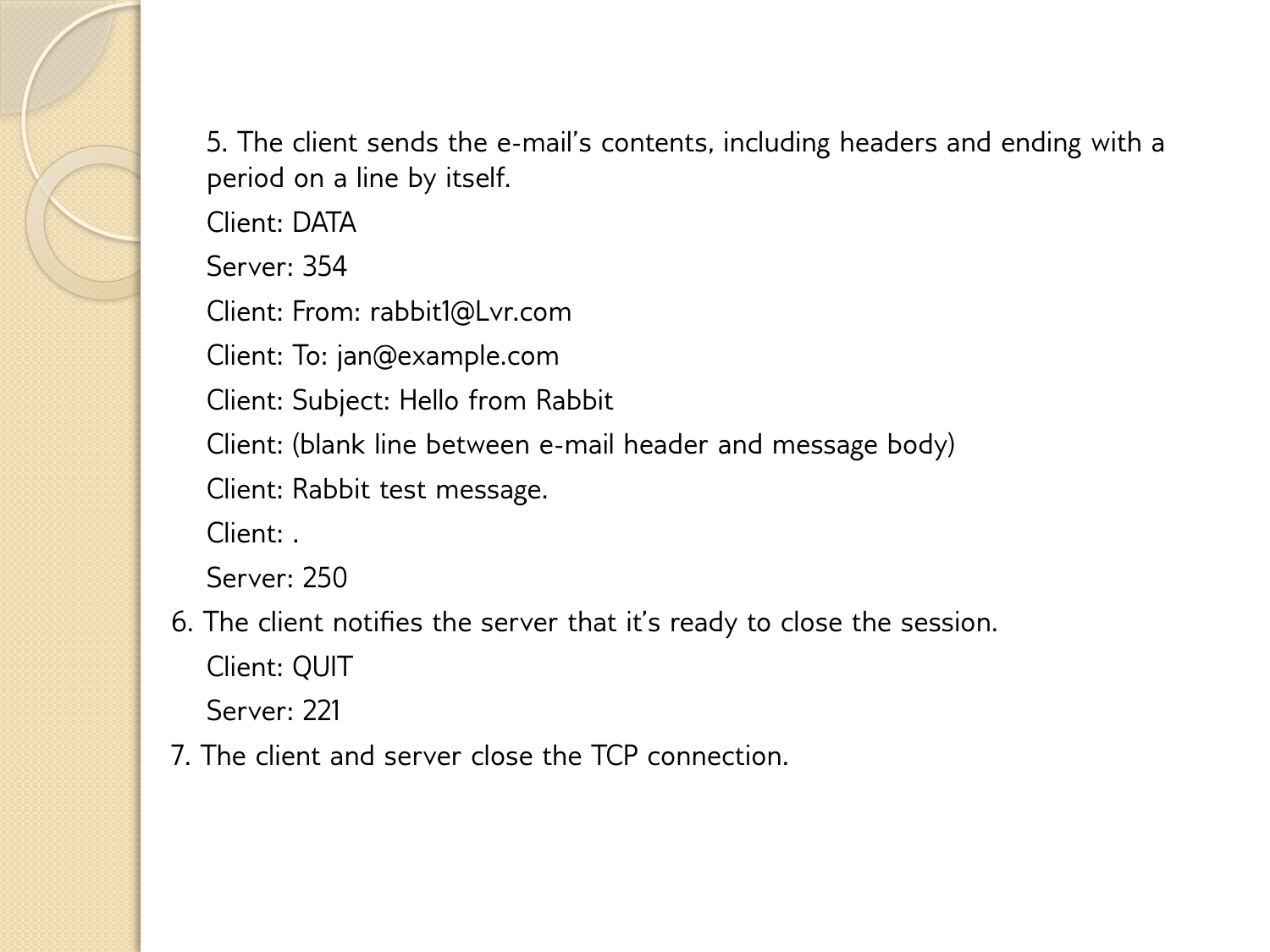

5. The client sends the e-mail’s contents, including headers and ending with a period on a line by itself.
	Client: DATA
	Server: 354
	Client: From: rabbit1@Lvr.com
	Client: To: jan@example.com
	Client: Subject: Hello from Rabbit
	Client: (blank line between e-mail header and message body)
	Client: Rabbit test message.
	Client: .
	Server: 250
6. The client notifies the server that it’s ready to close the session.
	Client: QUIT
	Server: 221
7. The client and server close the TCP connection.